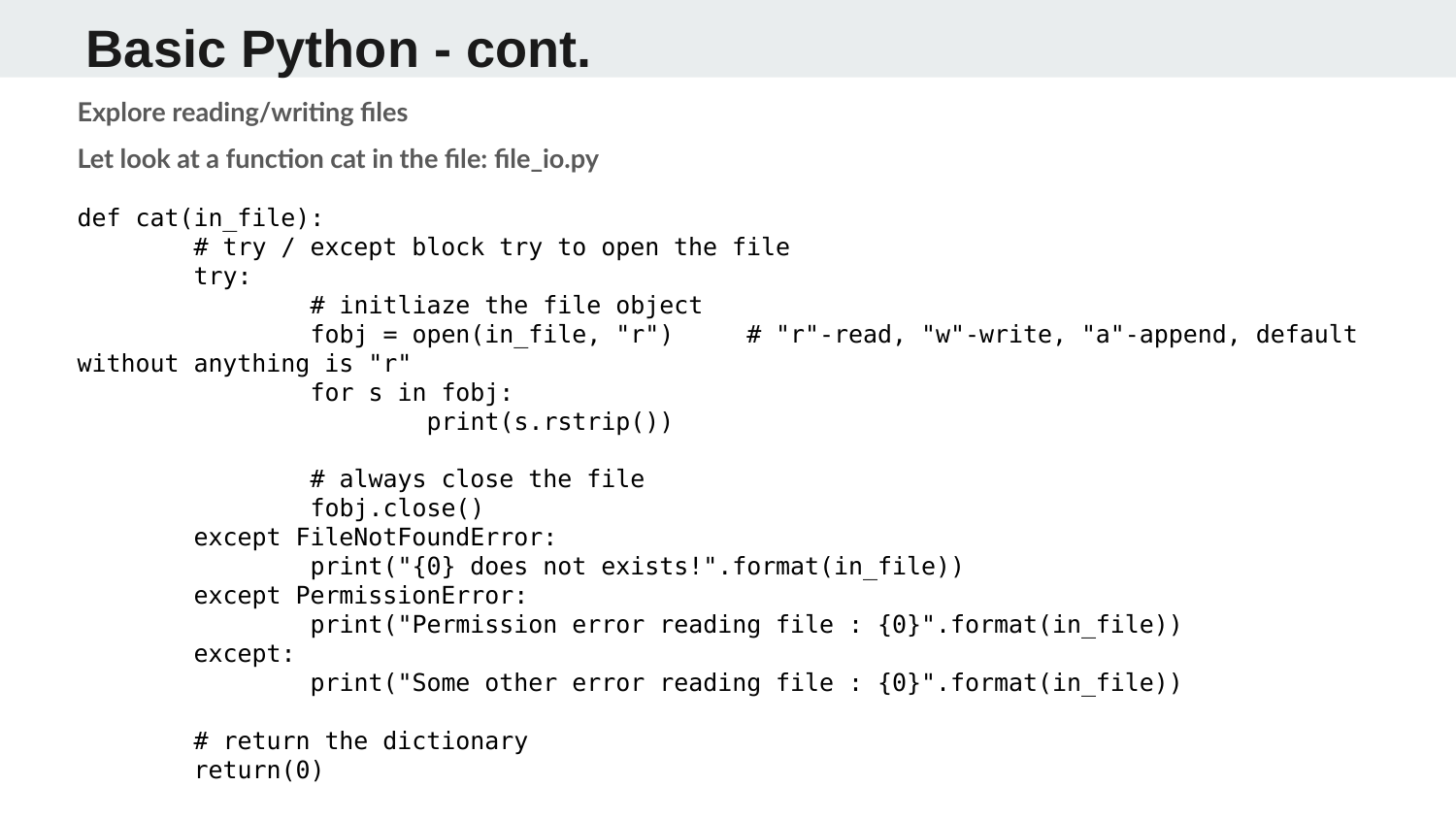

Basic Python - cont.
Explore reading/writing files

Let look at a function cat in the file: file_io.py
def cat(in_file):
        # try / except block try to open the file
        try:
                # initliaze the file object
                fobj = open(in_file, "r")     # "r"-read, "w"-write, "a"-append, default without anything is "r"
                for s in fobj:
                        print(s.rstrip())

                # always close the file
                fobj.close()
        except FileNotFoundError:
                print("{0} does not exists!".format(in_file))
        except PermissionError:
                print("Permission error reading file : {0}".format(in_file))
        except:
                print("Some other error reading file : {0}".format(in_file))

        # return the dictionary
        return(0)